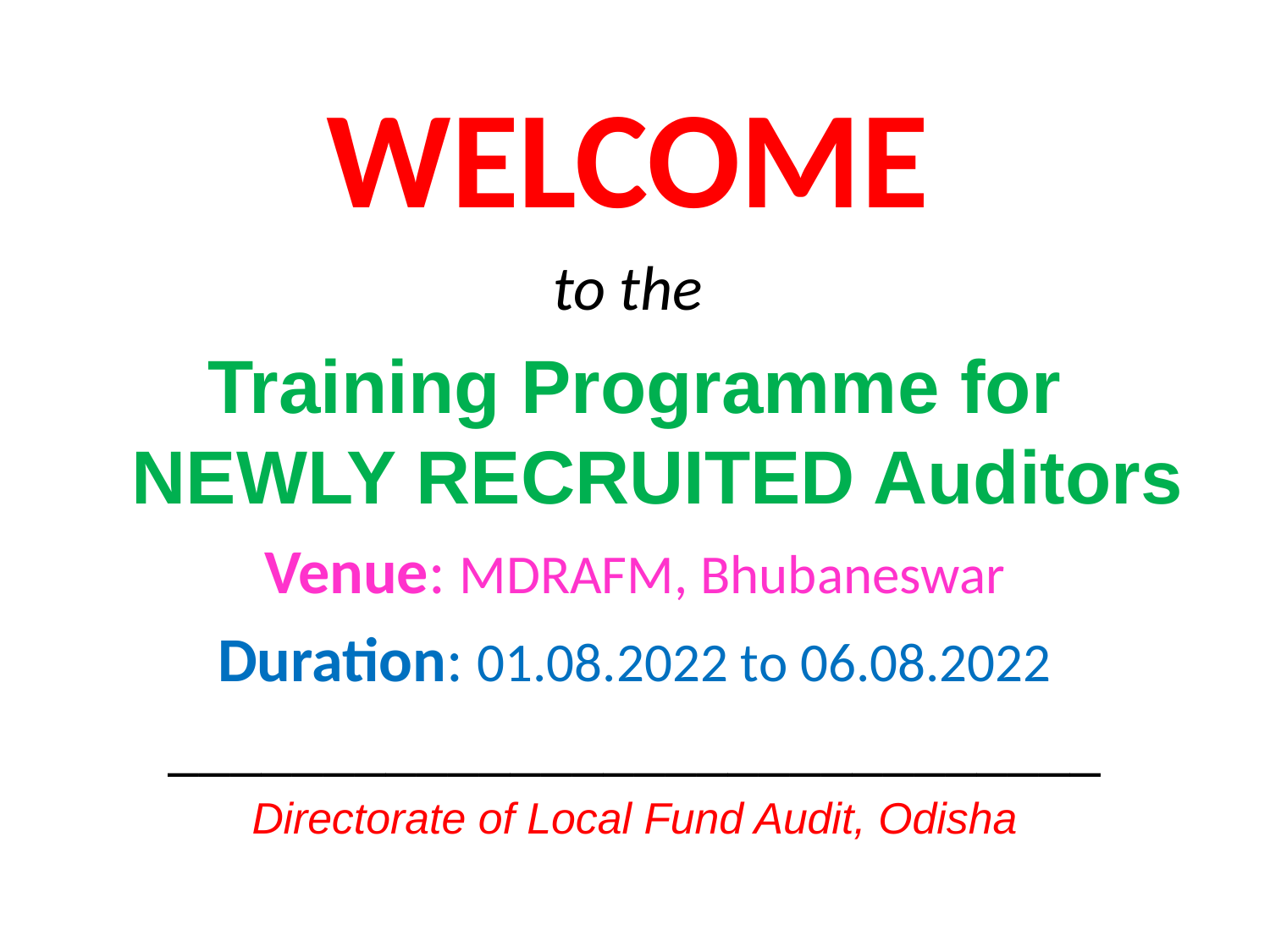

WELCOME
to the
Training Programme for NEWLY RECRUITED Auditors
Venue: MDRAFM, Bhubaneswar
Duration: 01.08.2022 to 06.08.2022
______________________________
Directorate of Local Fund Audit, Odisha